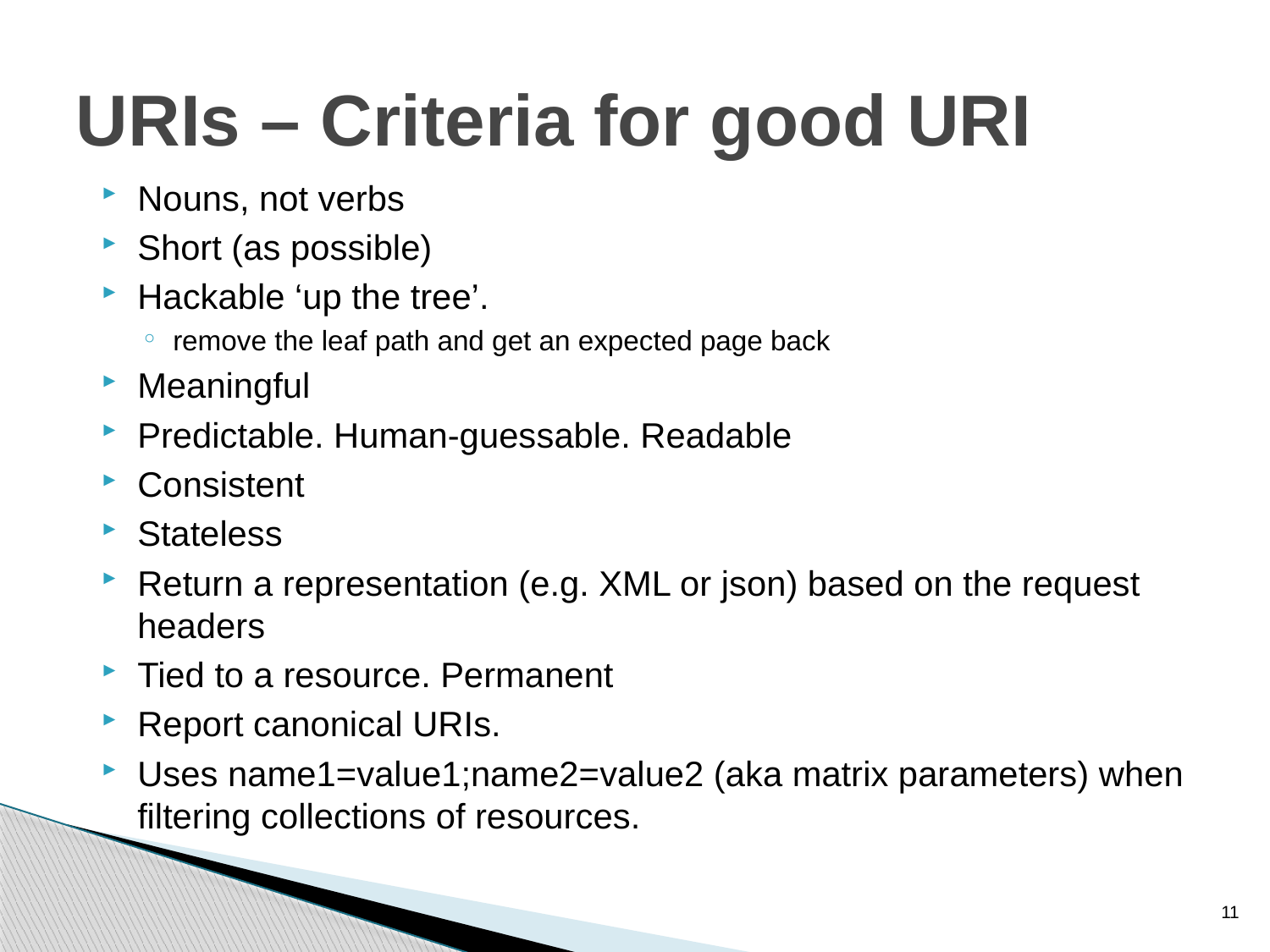

# URIs – Criteria for good URI
Nouns, not verbs
Short (as possible)
Hackable ‘up the tree’.
remove the leaf path and get an expected page back
Meaningful
Predictable. Human-guessable. Readable
Consistent
Stateless
Return a representation (e.g. XML or json) based on the request headers
Tied to a resource. Permanent
Report canonical URIs.
Uses name1=value1;name2=value2 (aka matrix parameters) when filtering collections of resources.
11